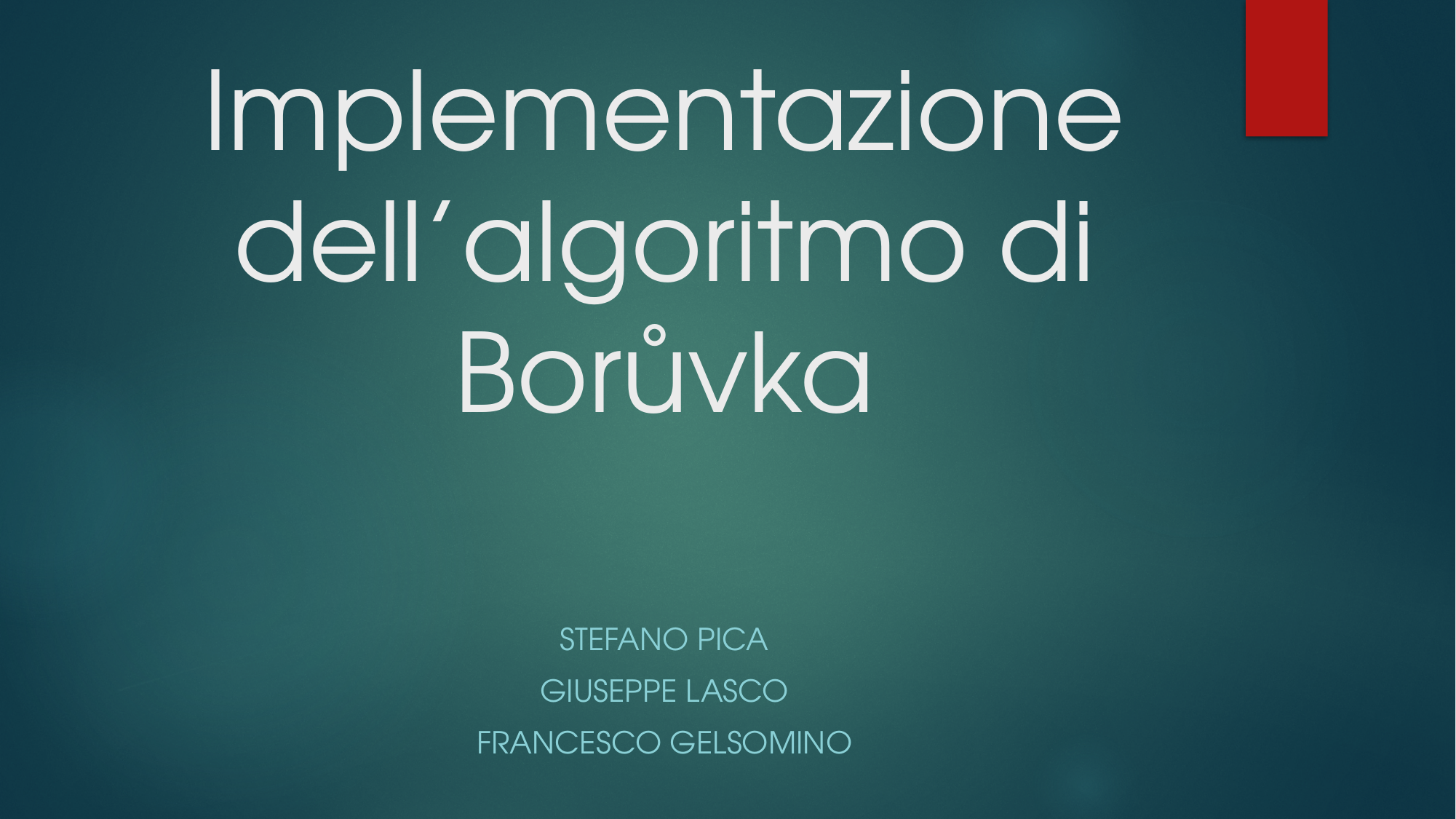

# Implementazione dell’algoritmo di Borůvka
Stefano pica
giuseppe lasco
Francesco gelsomino